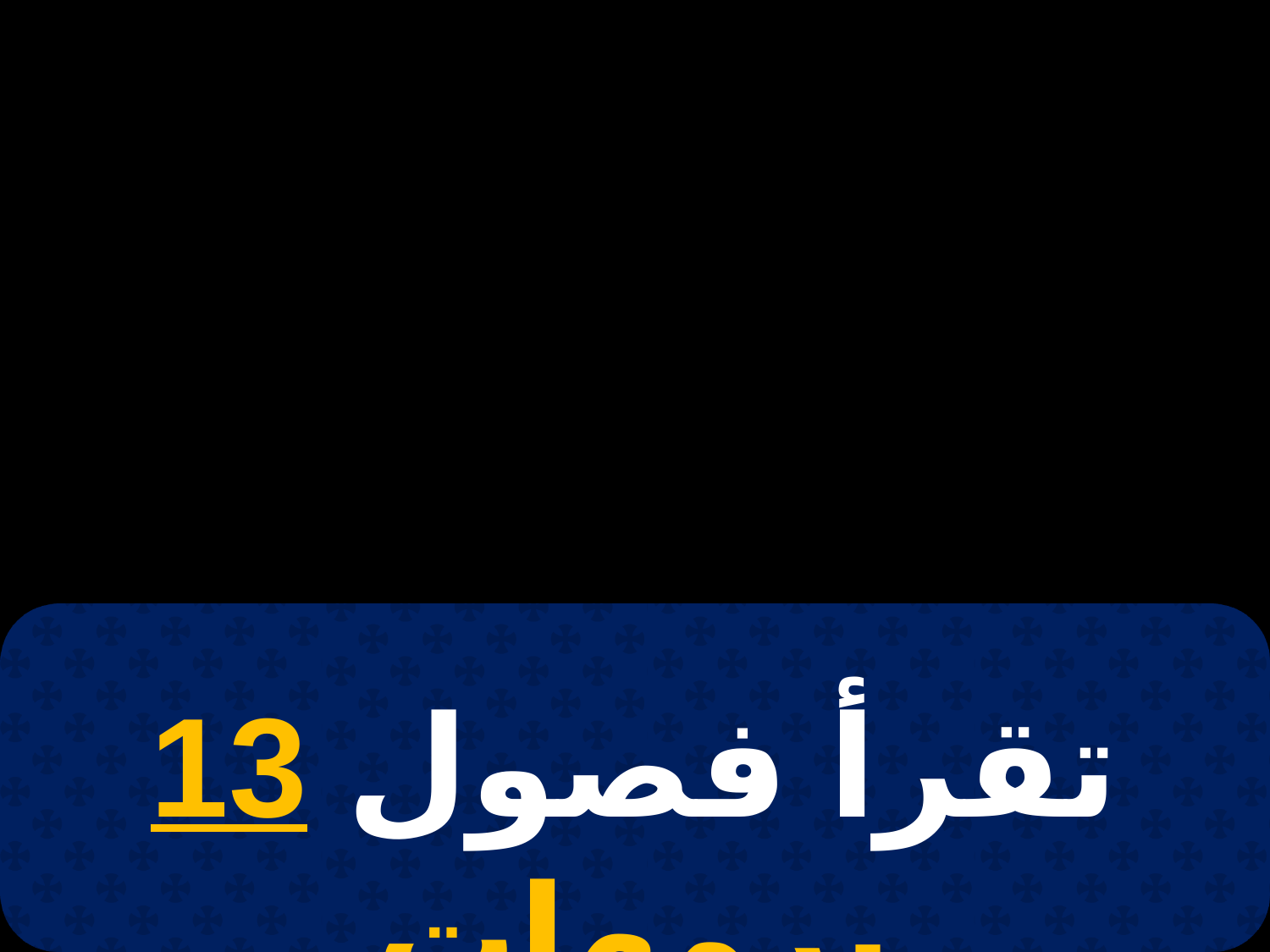

# 8 كيهك
تقرأ فصول 13 برمهات